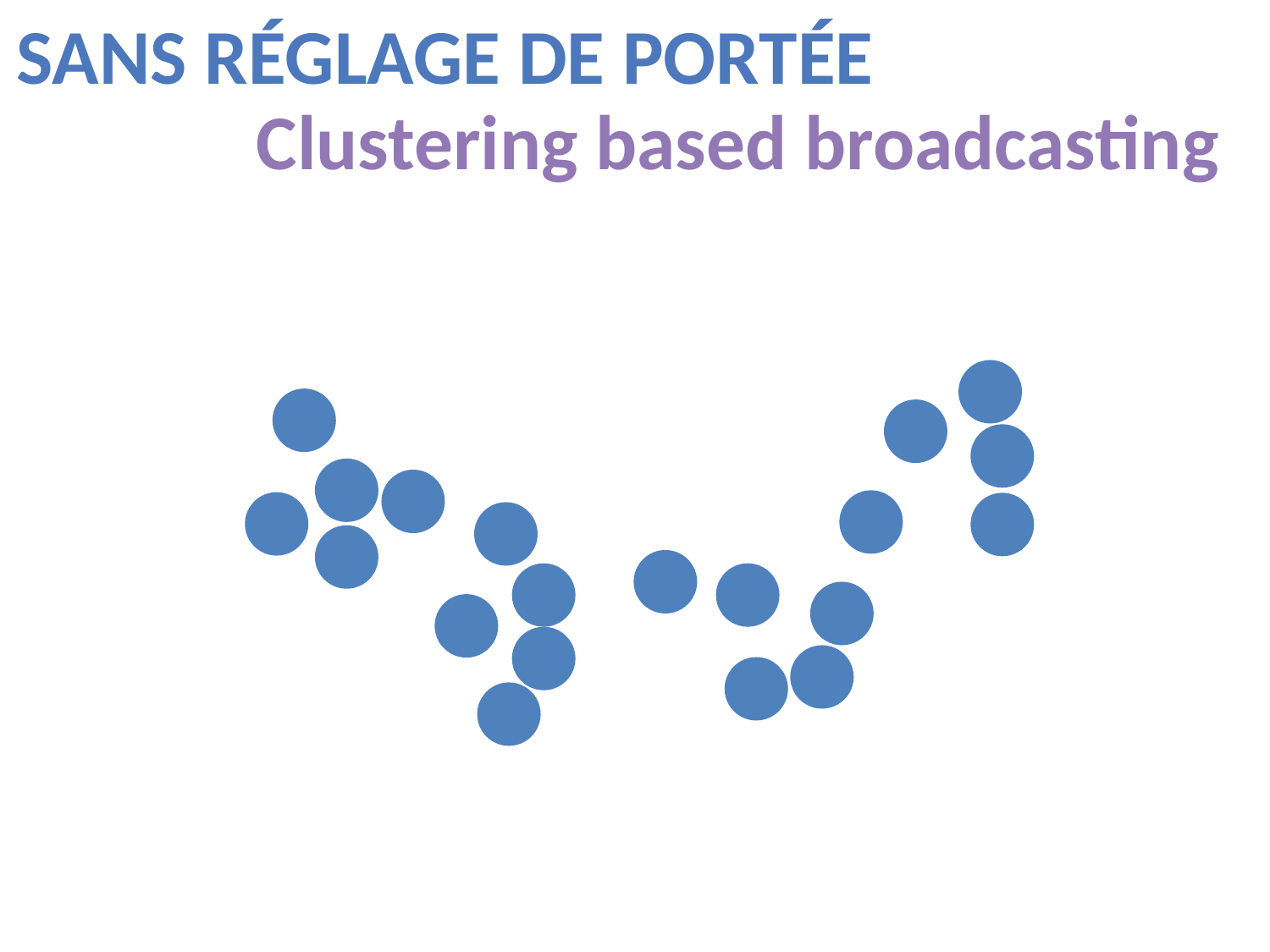

Sans Réglage de portée
Clustering based broadcasting